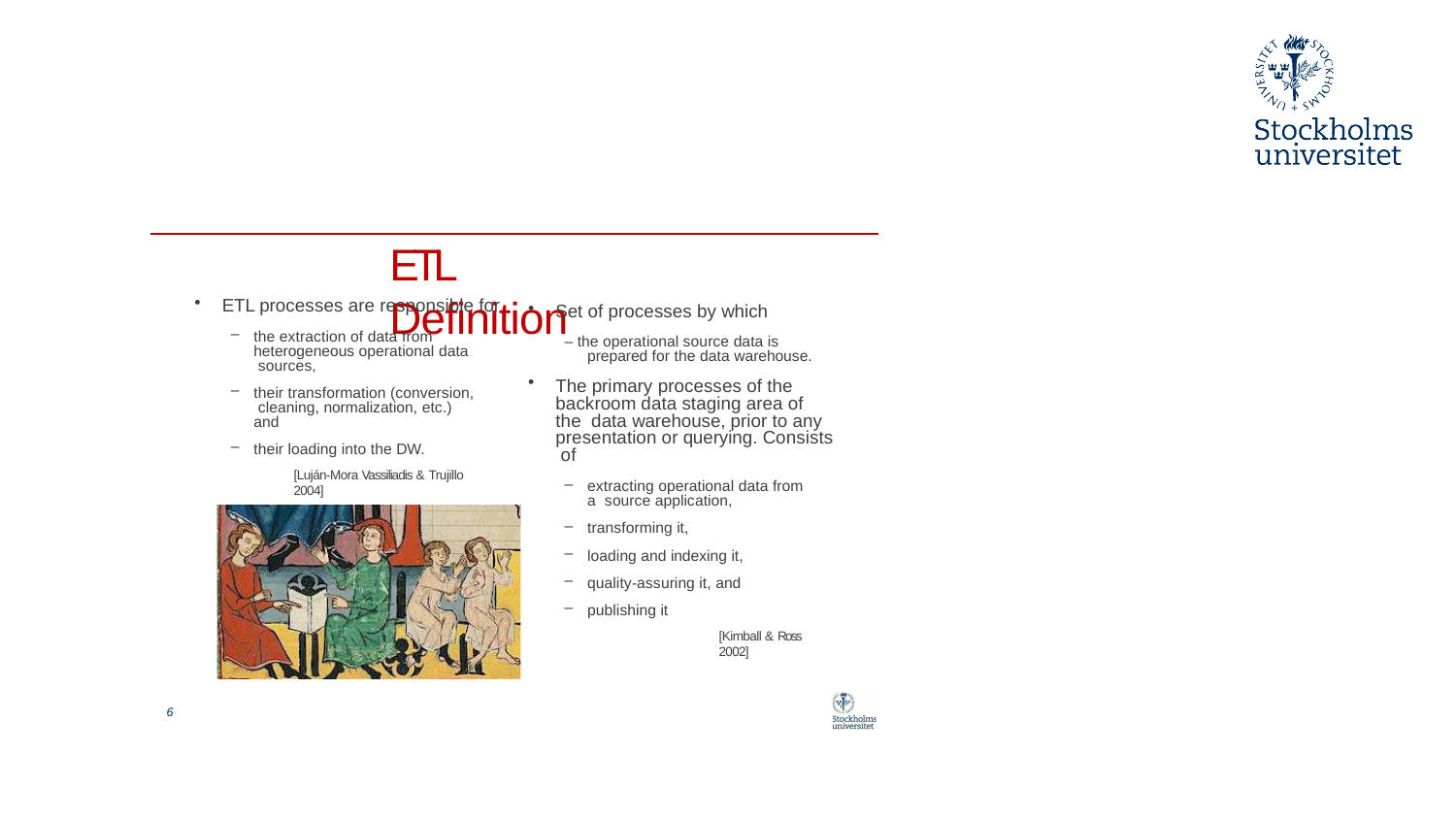

#

ETL Definition
ETL processes are responsible for
Set of processes by which
– the operational source data is  prepared for the data warehouse.
The primary processes of the  backroom data staging area of the  data warehouse, prior to any  presentation or querying. Consists  of
the extraction of data from  heterogeneous operational data  sources,
their transformation (conversion,  cleaning, normalization, etc.) and
their loading into the DW.
[Luján-Mora Vassiliadis & Trujillo 2004]
extracting operational data from a  source application,
transforming it,
loading and indexing it,
quality-assuring it, and
publishing it
[Kimball & Ross 2002]

6